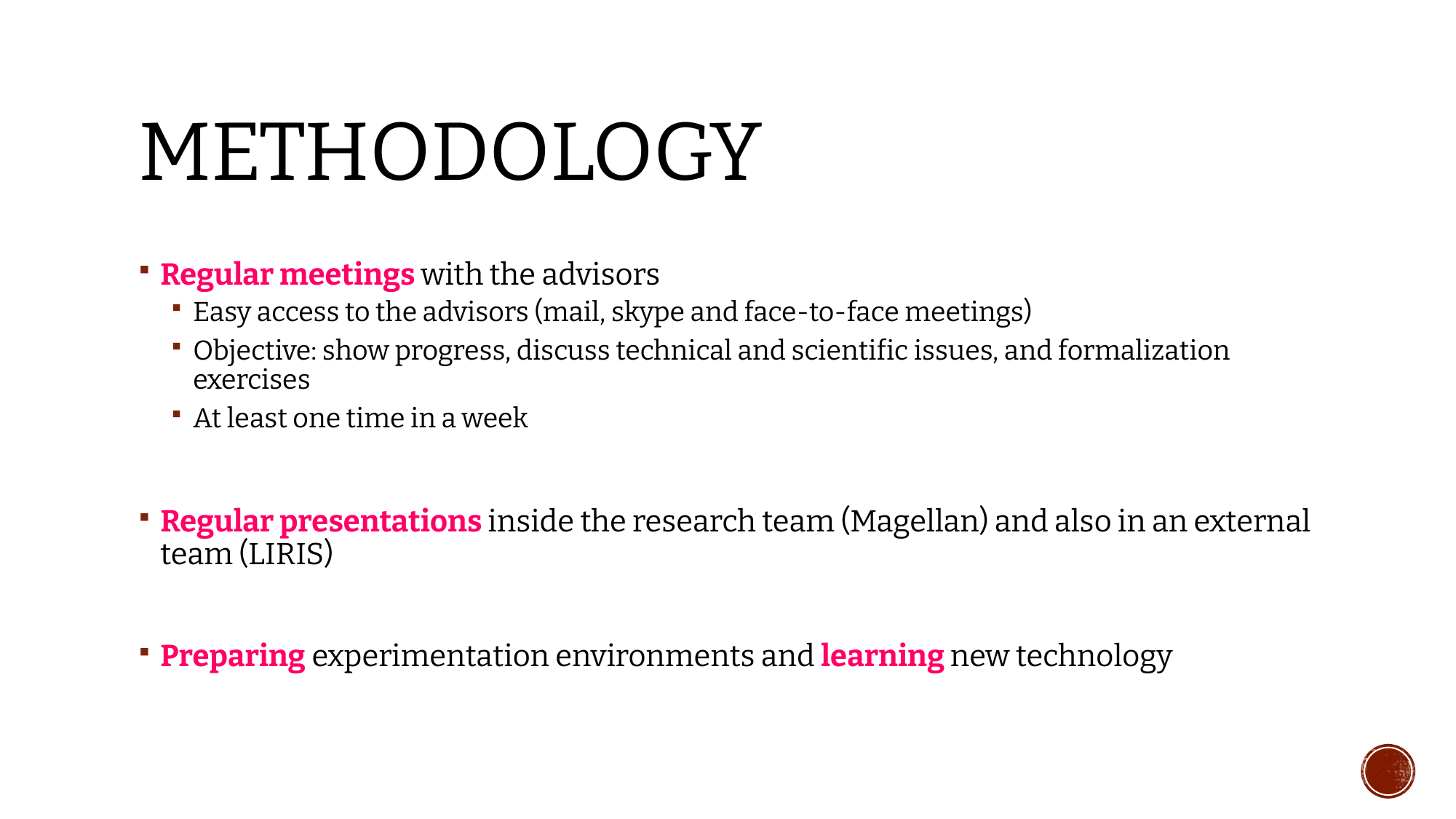

# Methodology
Regular meetings with the advisors
Easy access to the advisors (mail, skype and face-to-face meetings)
Objective: show progress, discuss technical and scientific issues, and formalization exercises
At least one time in a week

Regular presentations inside the research team (Magellan) and also in an external team (LIRIS)

Preparing experimentation environments and learning new technology